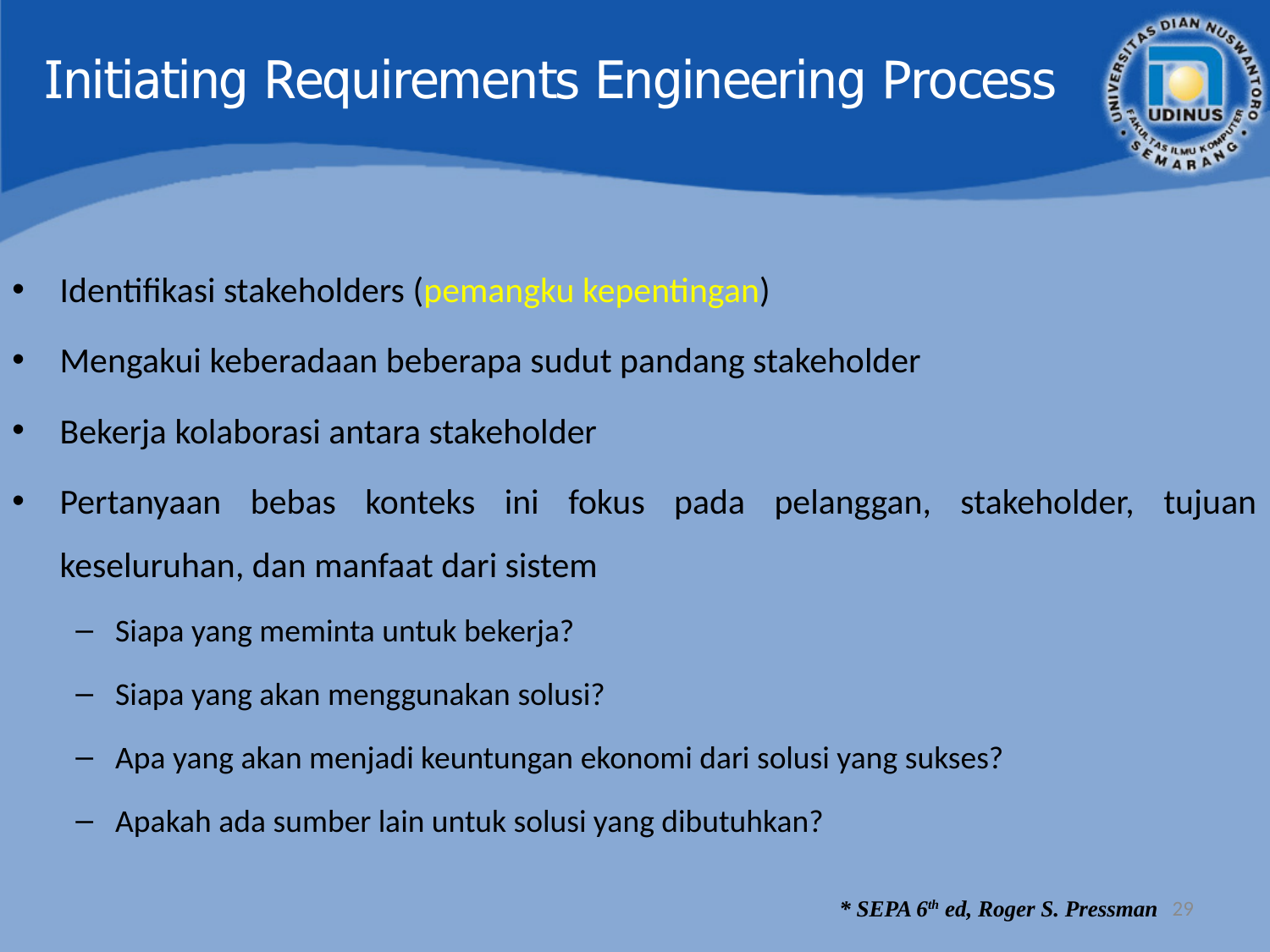

# Initiating Requirements Engineering Process
Identifikasi stakeholders (pemangku kepentingan)
Mengakui keberadaan beberapa sudut pandang stakeholder
Bekerja kolaborasi antara stakeholder
Pertanyaan bebas konteks ini fokus pada pelanggan, stakeholder, tujuan keseluruhan, dan manfaat dari sistem
Siapa yang meminta untuk bekerja?
Siapa yang akan menggunakan solusi?
Apa yang akan menjadi keuntungan ekonomi dari solusi yang sukses?
Apakah ada sumber lain untuk solusi yang dibutuhkan?
29
* SEPA 6th ed, Roger S. Pressman